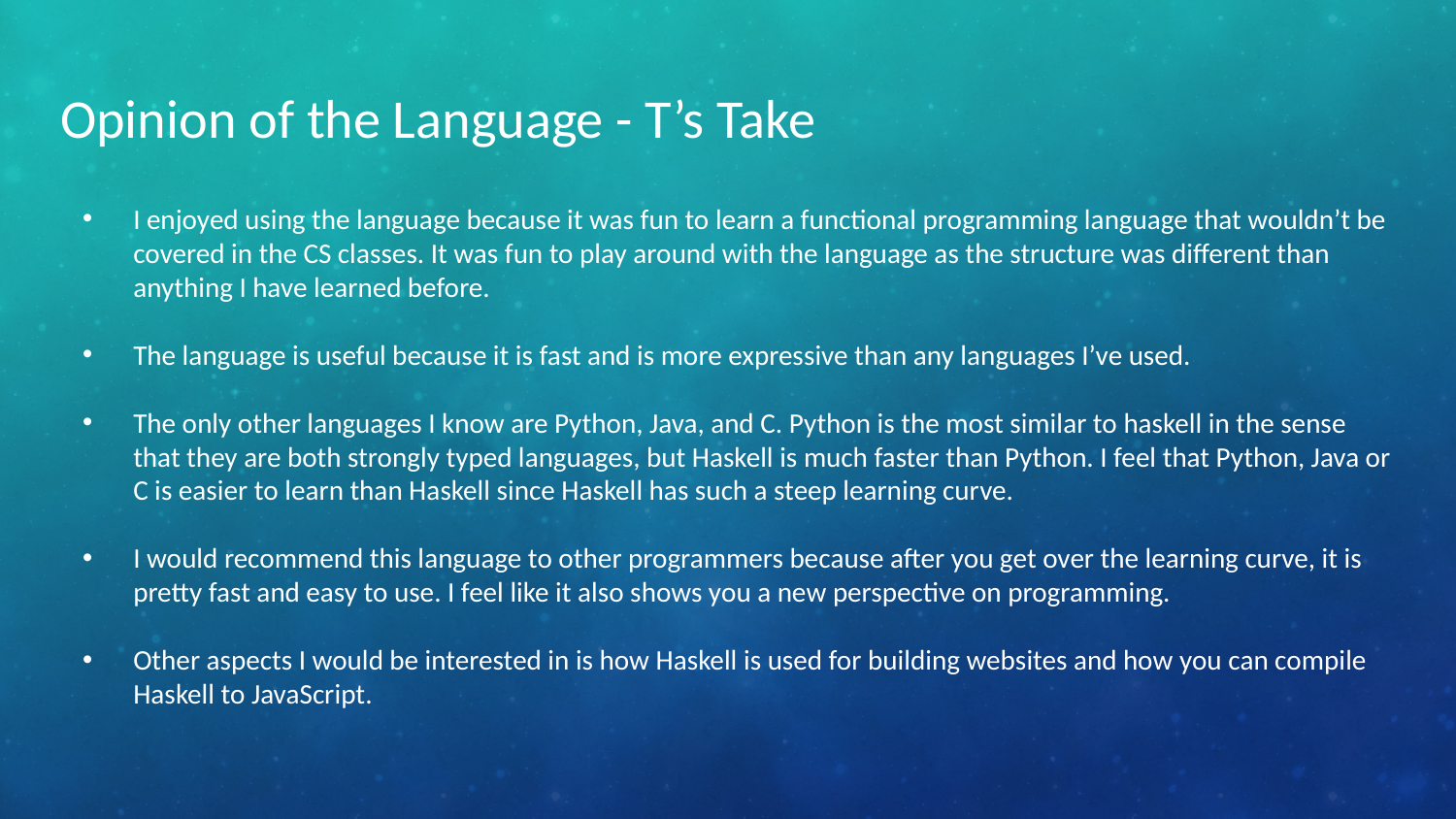

# Opinion of the Language - T’s Take
I enjoyed using the language because it was fun to learn a functional programming language that wouldn’t be covered in the CS classes. It was fun to play around with the language as the structure was different than anything I have learned before.

The language is useful because it is fast and is more expressive than any languages I’ve used.

The only other languages I know are Python, Java, and C. Python is the most similar to haskell in the sense that they are both strongly typed languages, but Haskell is much faster than Python. I feel that Python, Java or C is easier to learn than Haskell since Haskell has such a steep learning curve.

I would recommend this language to other programmers because after you get over the learning curve, it is pretty fast and easy to use. I feel like it also shows you a new perspective on programming.

Other aspects I would be interested in is how Haskell is used for building websites and how you can compile Haskell to JavaScript.